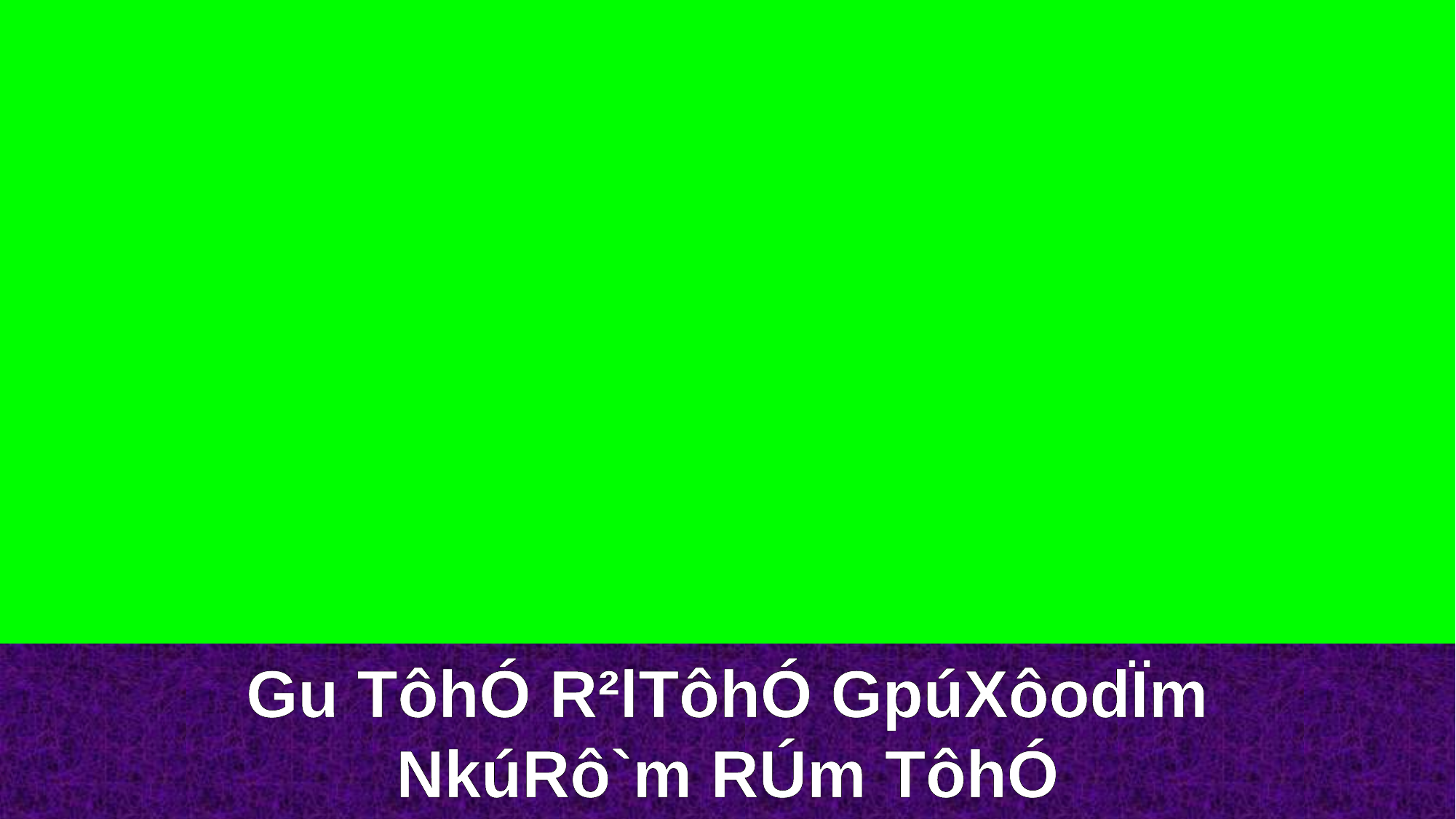

Gu TôhÓ R²lTôhÓ GpúXôodÏm
NkúRô`m RÚm TôhÓ